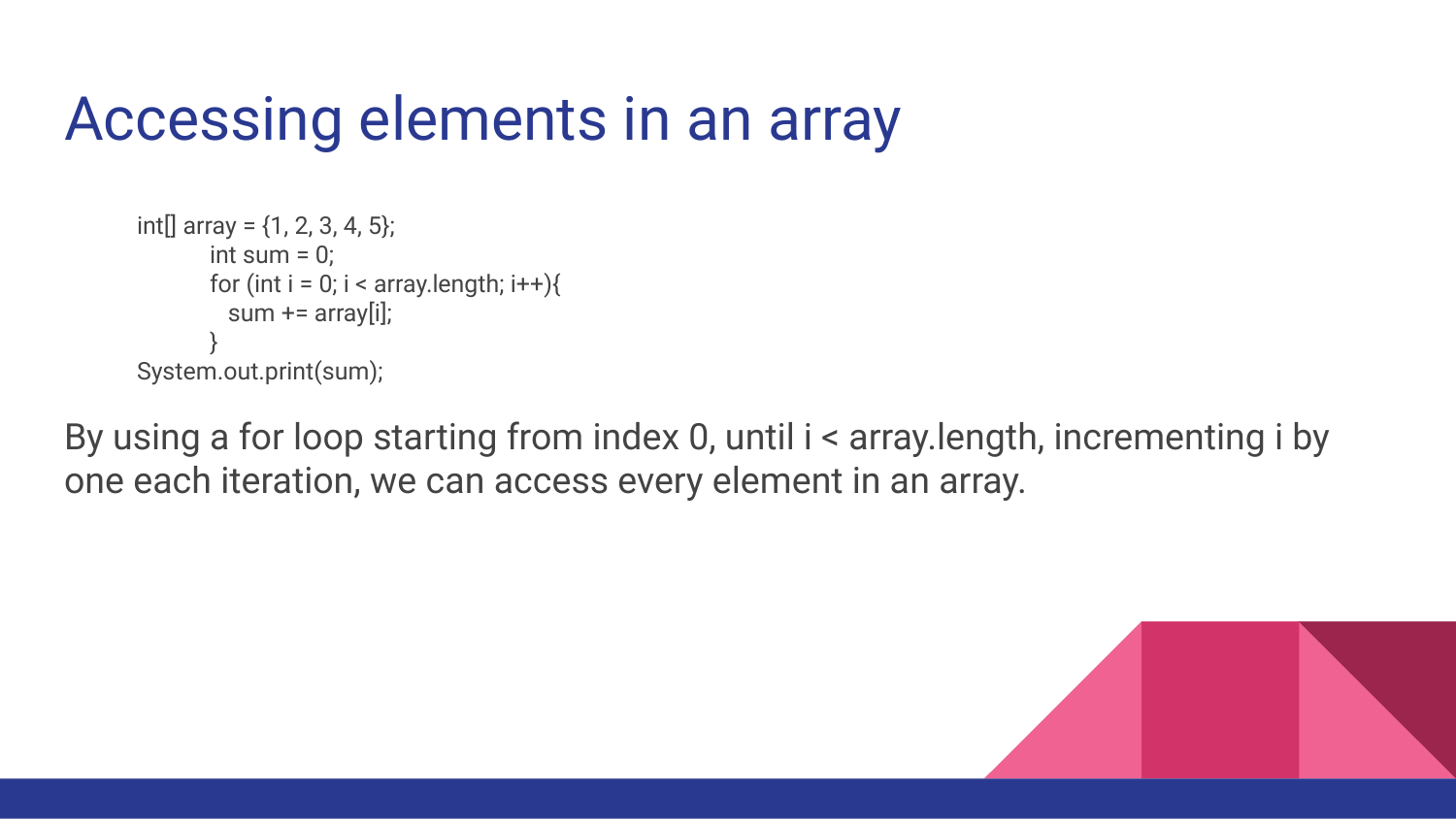

# Accessing elements in an array
            int[] array = {1, 2, 3, 4, 5};
  	int sum = 0;
   	for (int i = 0; i < array.length; i++){
        	   sum += array[i];
    	}
            System.out.print(sum);

By using a for loop starting from index 0, until i < array.length, incrementing i by one each iteration, we can access every element in an array.